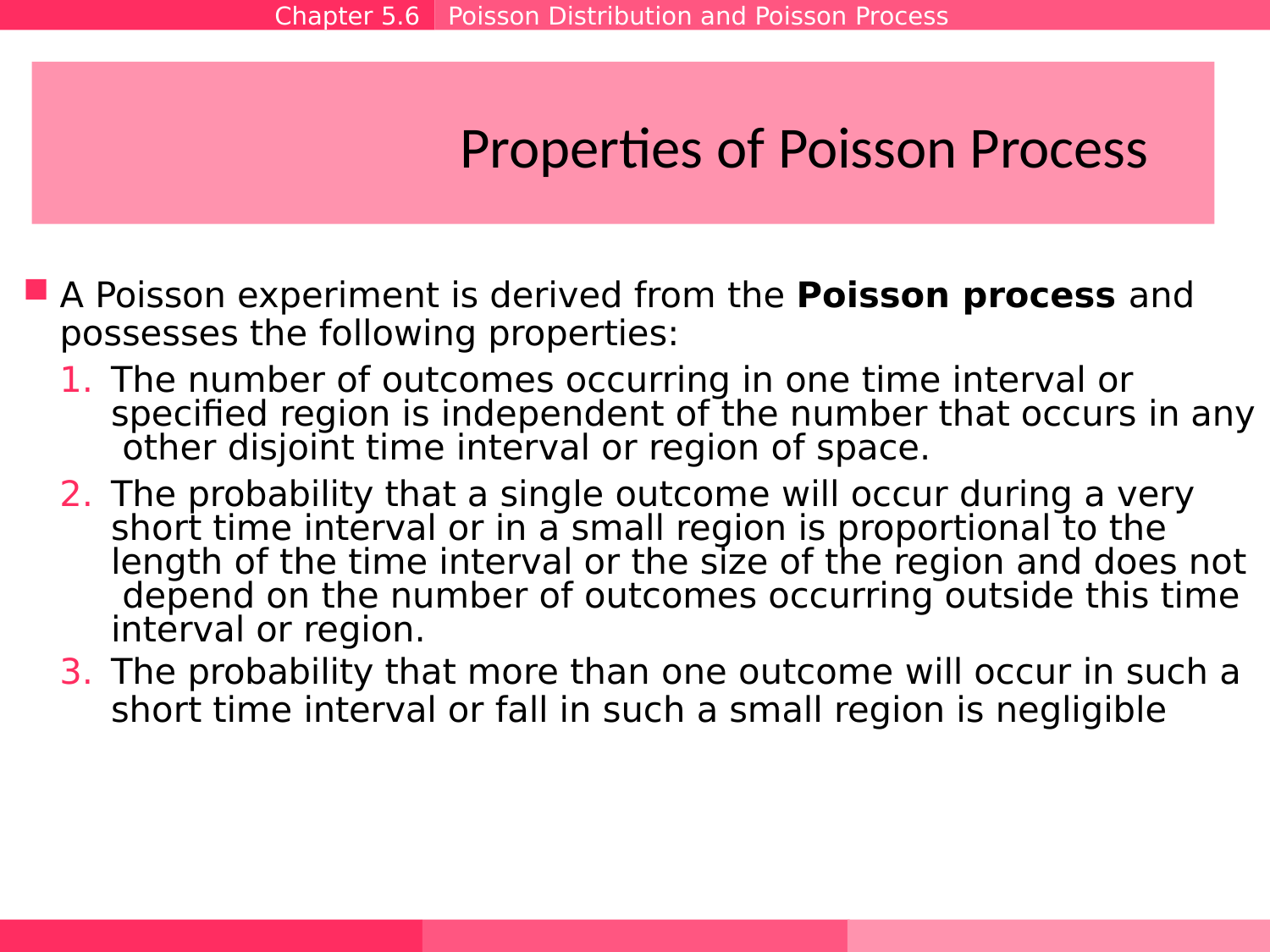

Chapter 5.6
Poisson Distribution and Poisson Process
# Properties of Poisson Process
A Poisson experiment is derived from the Poisson process and
possesses the following properties:
The number of outcomes occurring in one time interval or  specified region is independent of the number that occurs in any  other disjoint time interval or region of space.
The probability that a single outcome will occur during a very  short time interval or in a small region is proportional to the  length of the time interval or the size of the region and does not  depend on the number of outcomes occurring outside this time  interval or region.
The probability that more than one outcome will occur in such a
short time interval or fall in such a small region is negligible